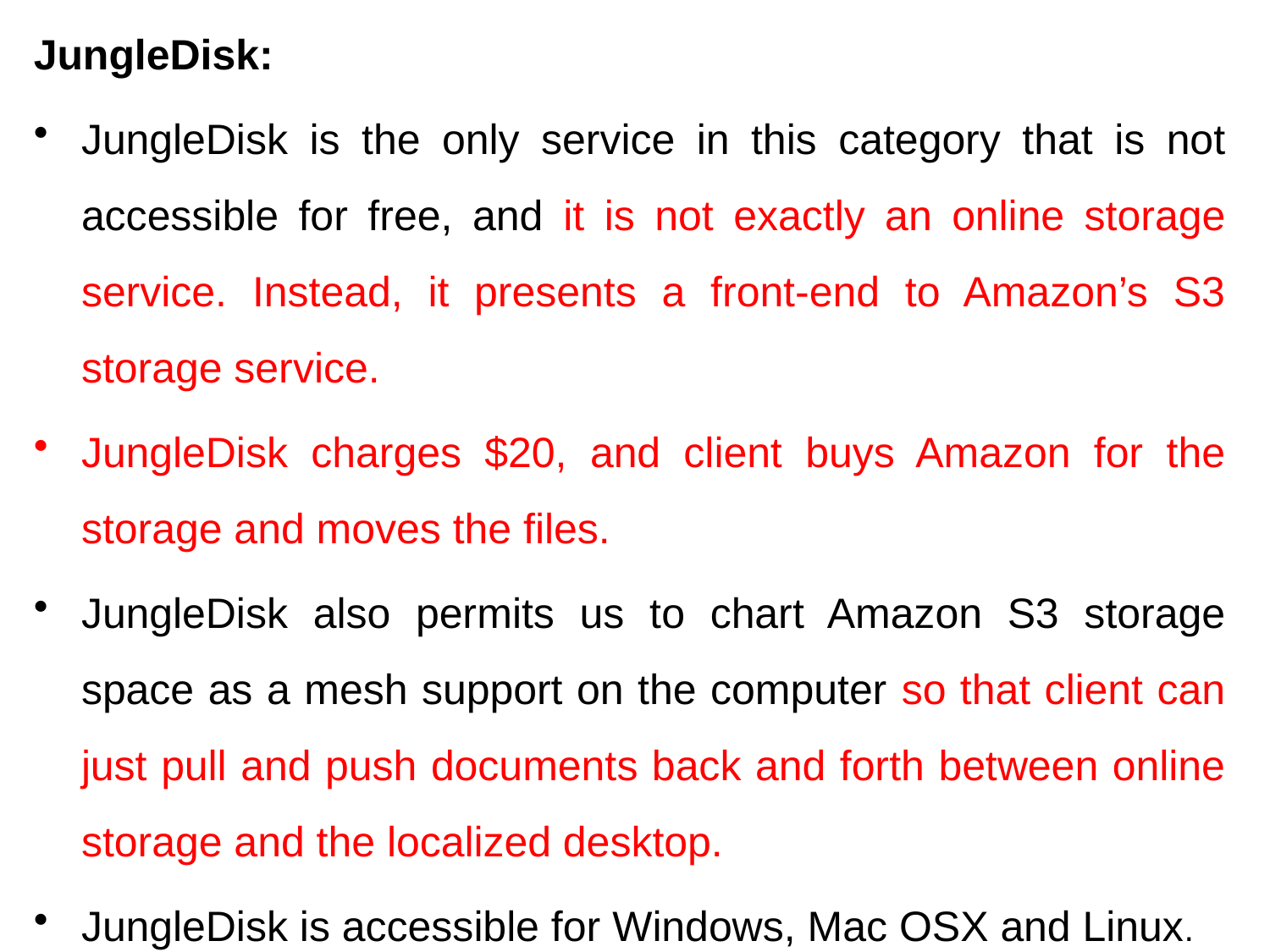

JungleDisk:
JungleDisk is the only service in this category that is not accessible for free, and it is not exactly an online storage service. Instead, it presents a front-end to Amazon’s S3 storage service.
JungleDisk charges $20, and client buys Amazon for the storage and moves the files.
JungleDisk also permits us to chart Amazon S3 storage space as a mesh support on the computer so that client can just pull and push documents back and forth between online storage and the localized desktop.
JungleDisk is accessible for Windows, Mac OSX and Linux.